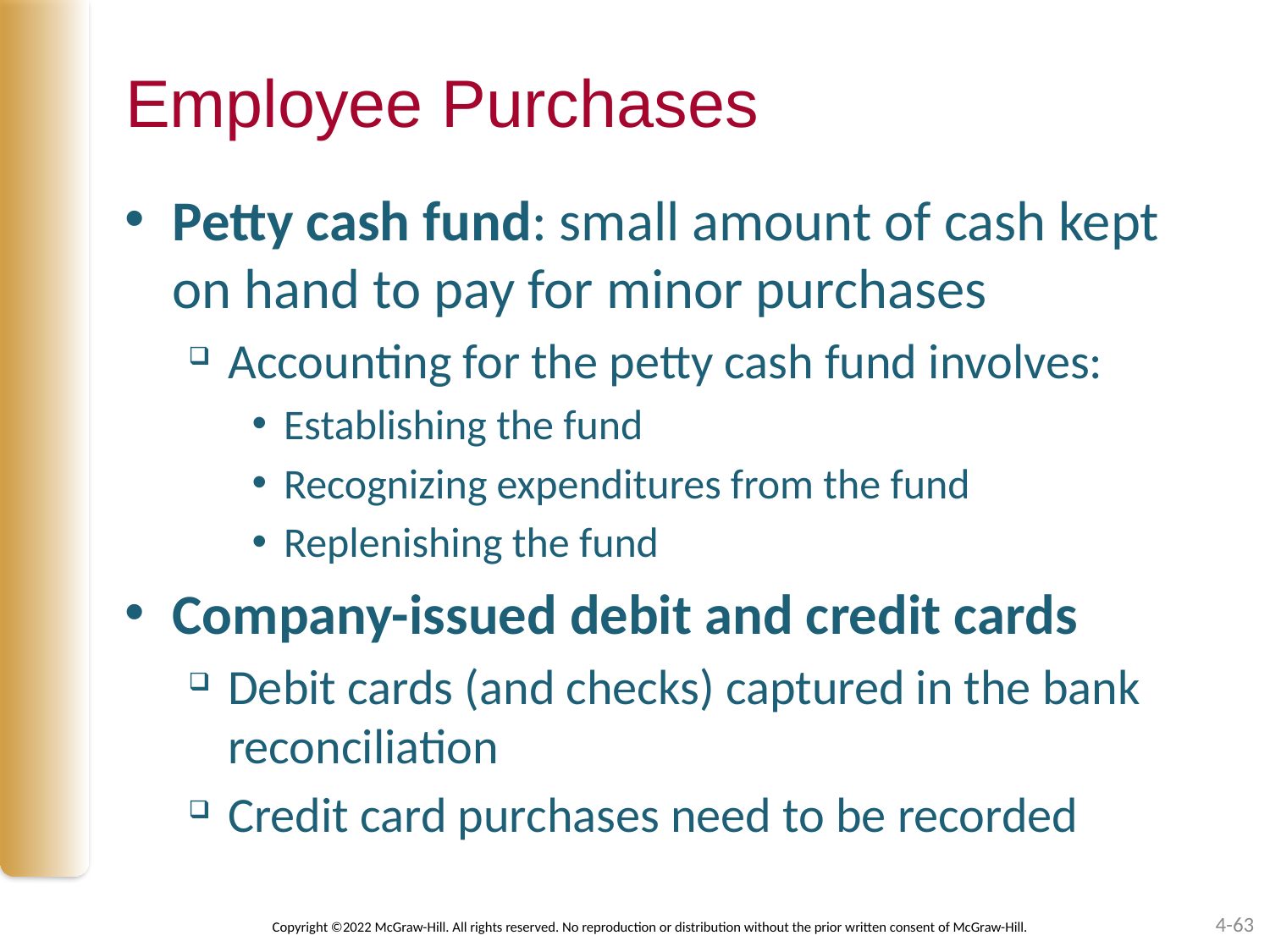

# Employee Purchases
Petty cash fund: small amount of cash kept on hand to pay for minor purchases
Accounting for the petty cash fund involves:
Establishing the fund
Recognizing expenditures from the fund
Replenishing the fund
Company-issued debit and credit cards
Debit cards (and checks) captured in the bank reconciliation
Credit card purchases need to be recorded
4-63
Copyright ©2022 McGraw-Hill. All rights reserved. No reproduction or distribution without the prior written consent of McGraw-Hill.